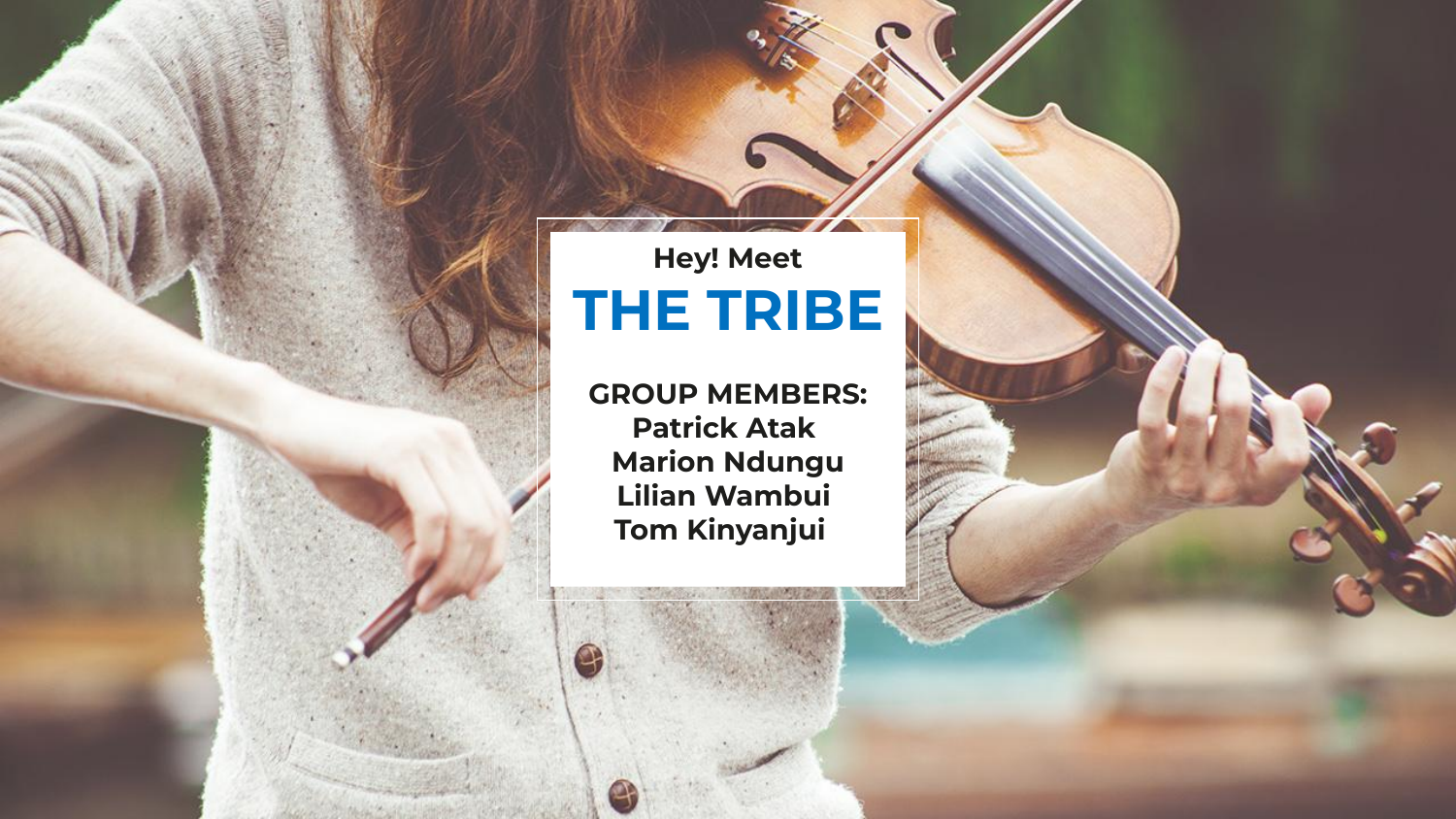

# Hey! Meet THE TRIBE GROUP MEMBERS: Patrick Atak Marion Ndungu Lilian Wambui Tom Kinyanjui